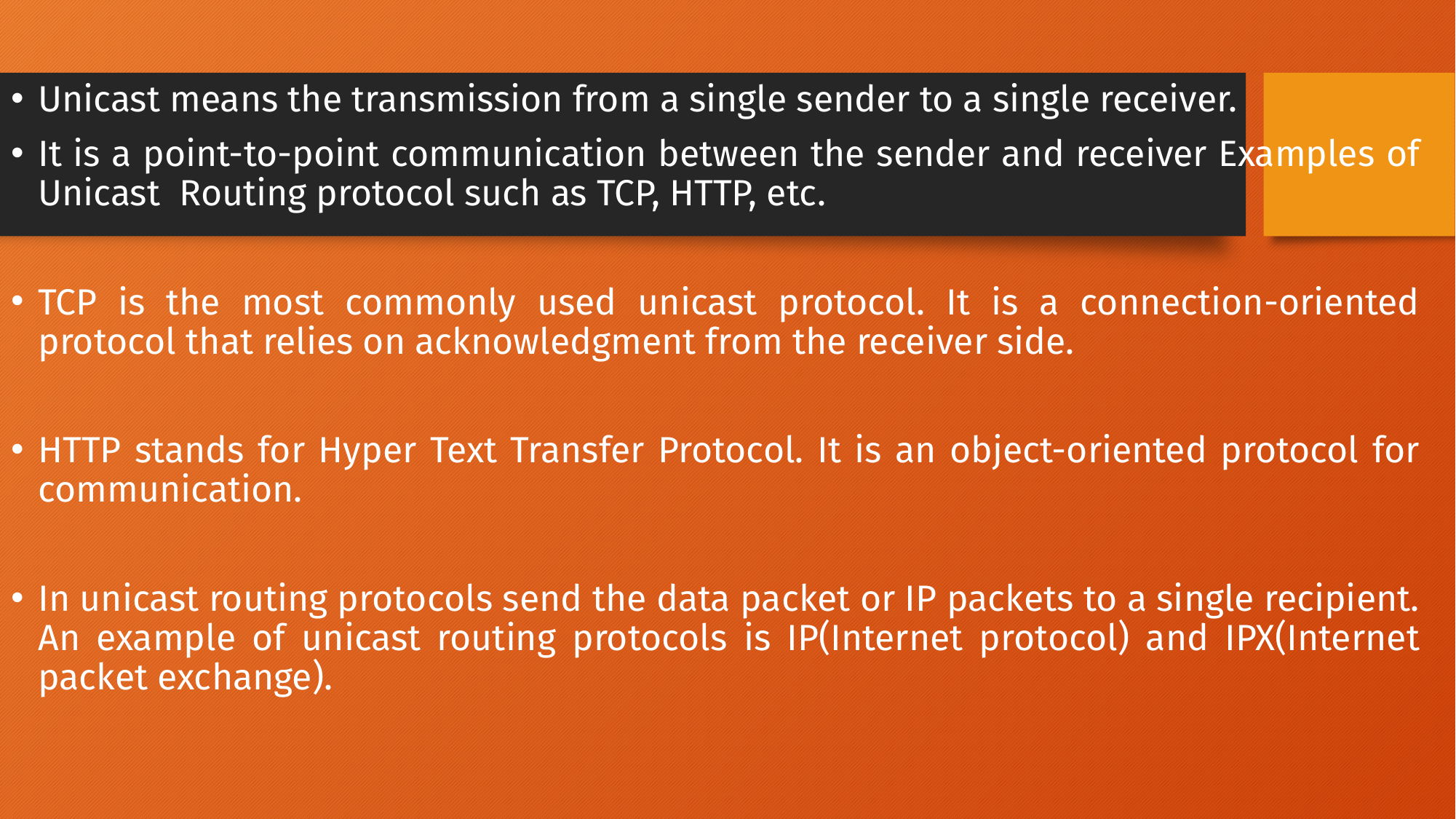

Unicast means the transmission from a single sender to a single receiver.
It is a point-to-point communication between the sender and receiver Examples of Unicast  Routing protocol such as TCP, HTTP, etc.

TCP is the most commonly used unicast protocol. It is a connection-oriented protocol that relies on acknowledgment from the receiver side.

HTTP stands for Hyper Text Transfer Protocol. It is an object-oriented protocol for communication.

In unicast routing protocols send the data packet or IP packets to a single recipient. An example of unicast routing protocols is IP(Internet protocol) and IPX(Internet packet exchange).